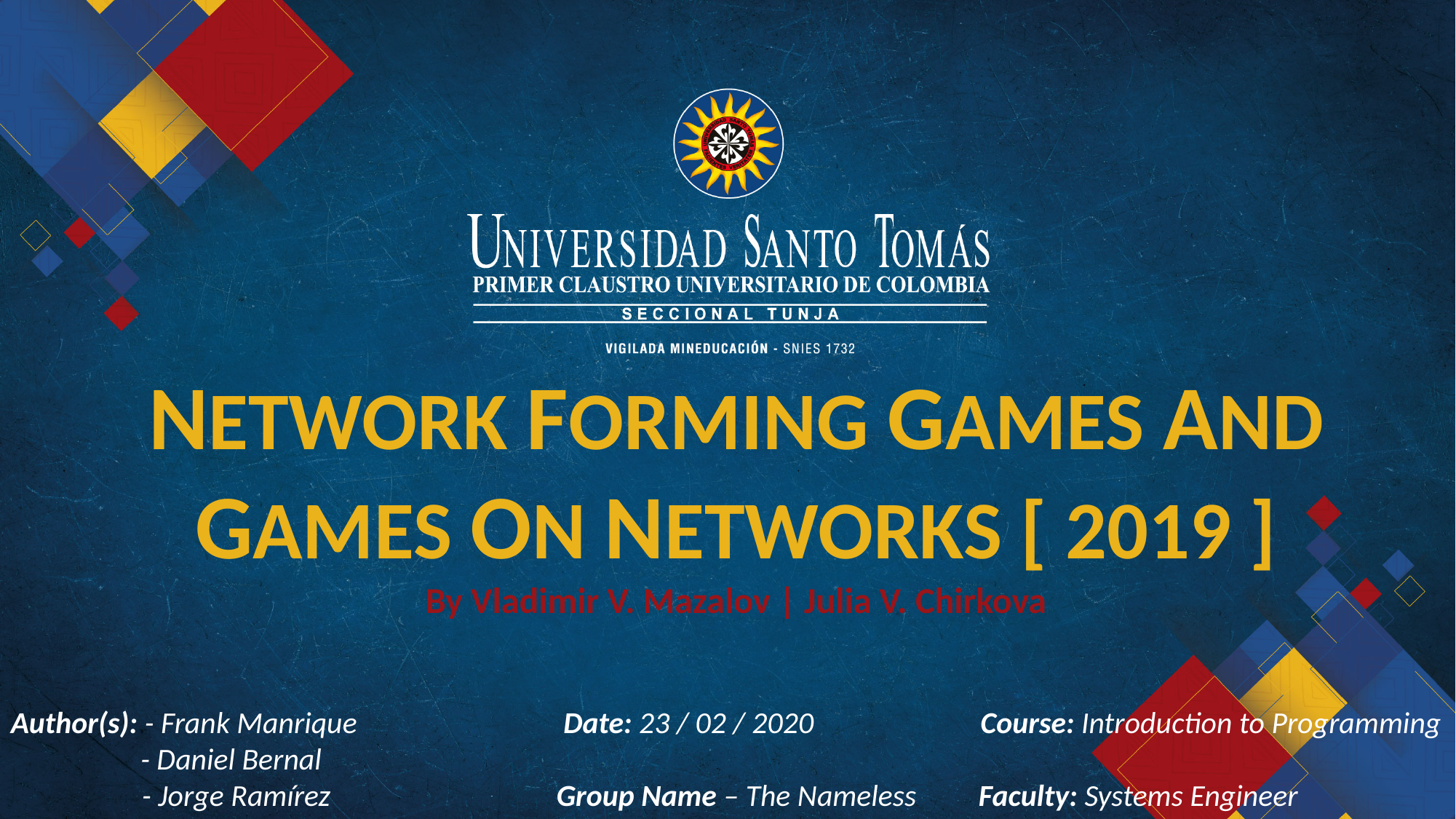

NETWORK FORMING GAMES AND GAMES ON NETWORKS [ 2019 ]
By Vladimir V. Mazalov | Julia V. Chirkova
Author(s): - Frank Manrique		 Date: 23 / 02 / 2020	              Course: Introduction to Programming
	   - Daniel Bernal
                   - Jorge Ramírez			Group Name – The Nameless         Faculty: Systems Engineer